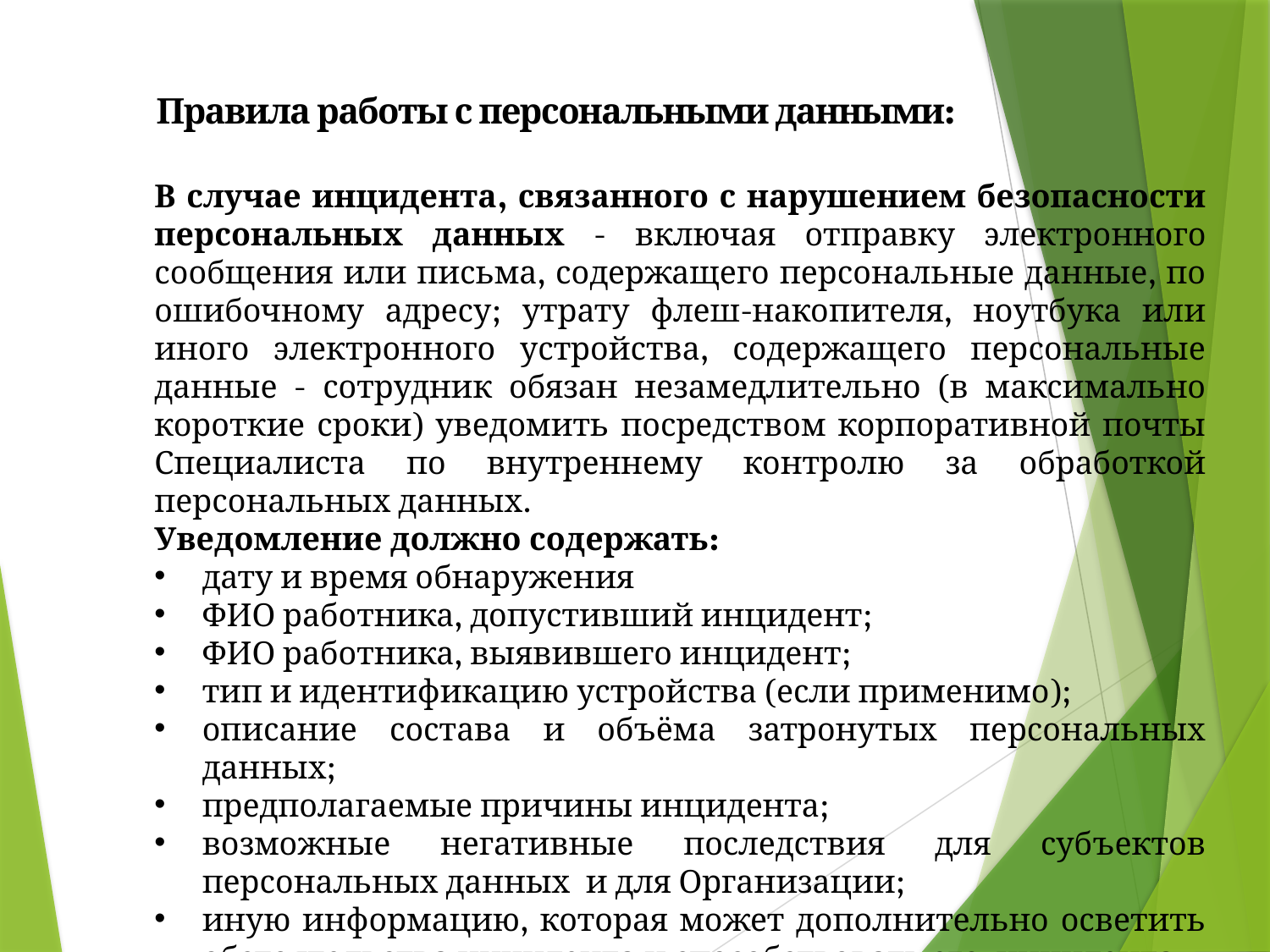

Правила работы с персональными данными:

В случае инцидента, связанного с нарушением безопасности персональных данных - включая отправку электронного сообщения или письма, содержащего персональные данные, по ошибочному адресу; утрату флеш-накопителя, ноутбука или иного электронного устройства, содержащего персональные данные - сотрудник обязан незамедлительно (в максимально короткие сроки) уведомить посредством корпоративной почты Специалиста по внутреннему контролю за обработкой персональных данных.
Уведомление должно содержать:
дату и время обнаружения
ФИО работника, допустивший инцидент;
ФИО работника, выявившего инцидент;
тип и идентификацию устройства (если применимо);
описание состава и объёма затронутых персональных данных;
предполагаемые причины инцидента;
возможные негативные последствия для субъектов персональных данных  и для Организации;
иную информацию, которая может дополнительно осветить обстоятельства инцидента и способствовать его  инцидента;